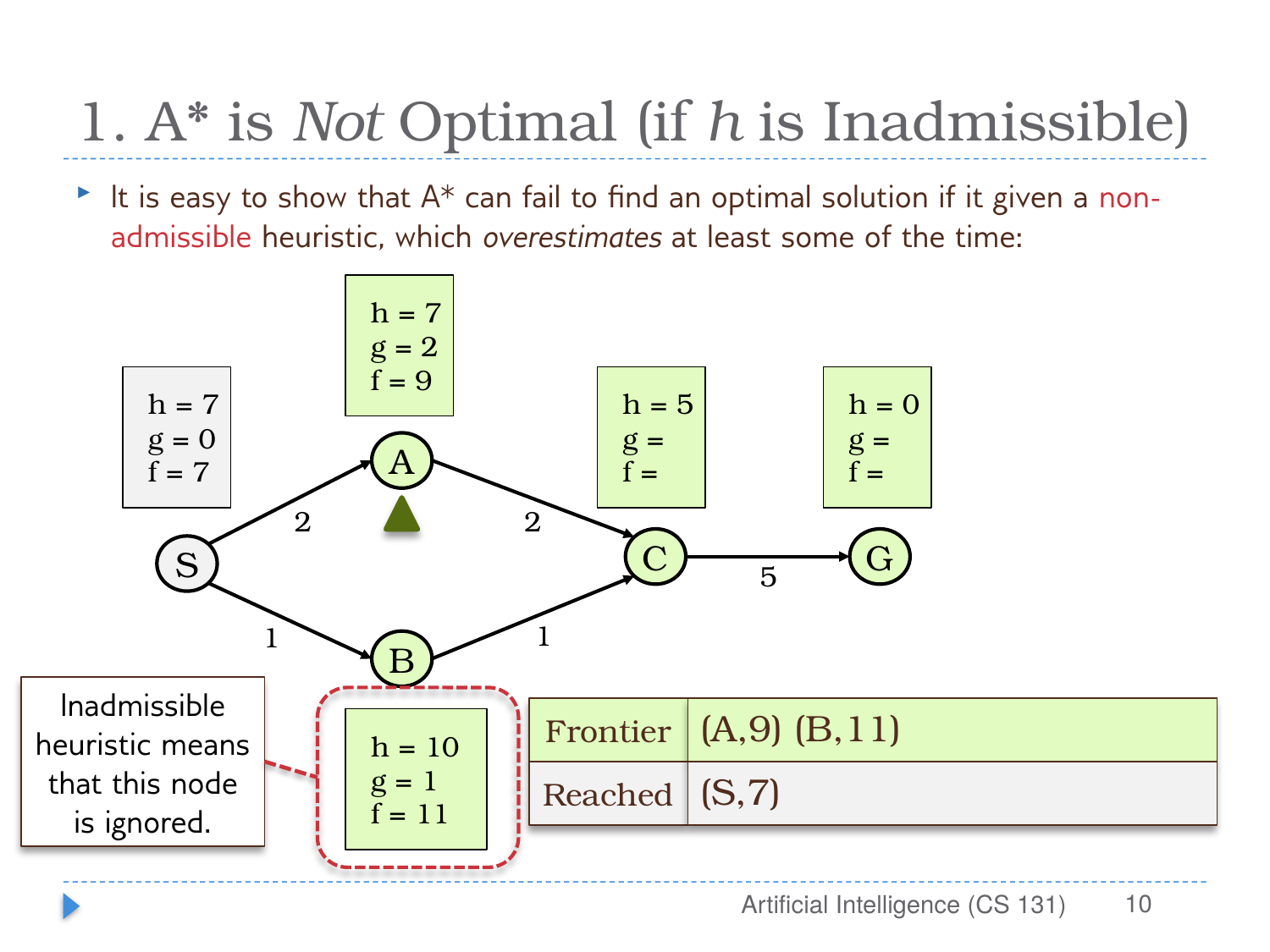

# 1. A* is Not Optimal (if h is Inadmissible)
It is easy to show that A* can fail to find an optimal solution if it given a non-admissible heuristic, which overestimates at least some of the time:

h = 7
g = 2
f = 9
h = 7
g = 0
f = 7
h = 5
g =
f =
h = 0
g =
f =
A
2
2

C
G
S
5
1
1
B
Inadmissible heuristic means that this node is ignored.

Frontier
(A,9) (B,11)
h = 10
g = 1
f = 11
Reached
(S,7)
10
Artificial Intelligence (CS 131)